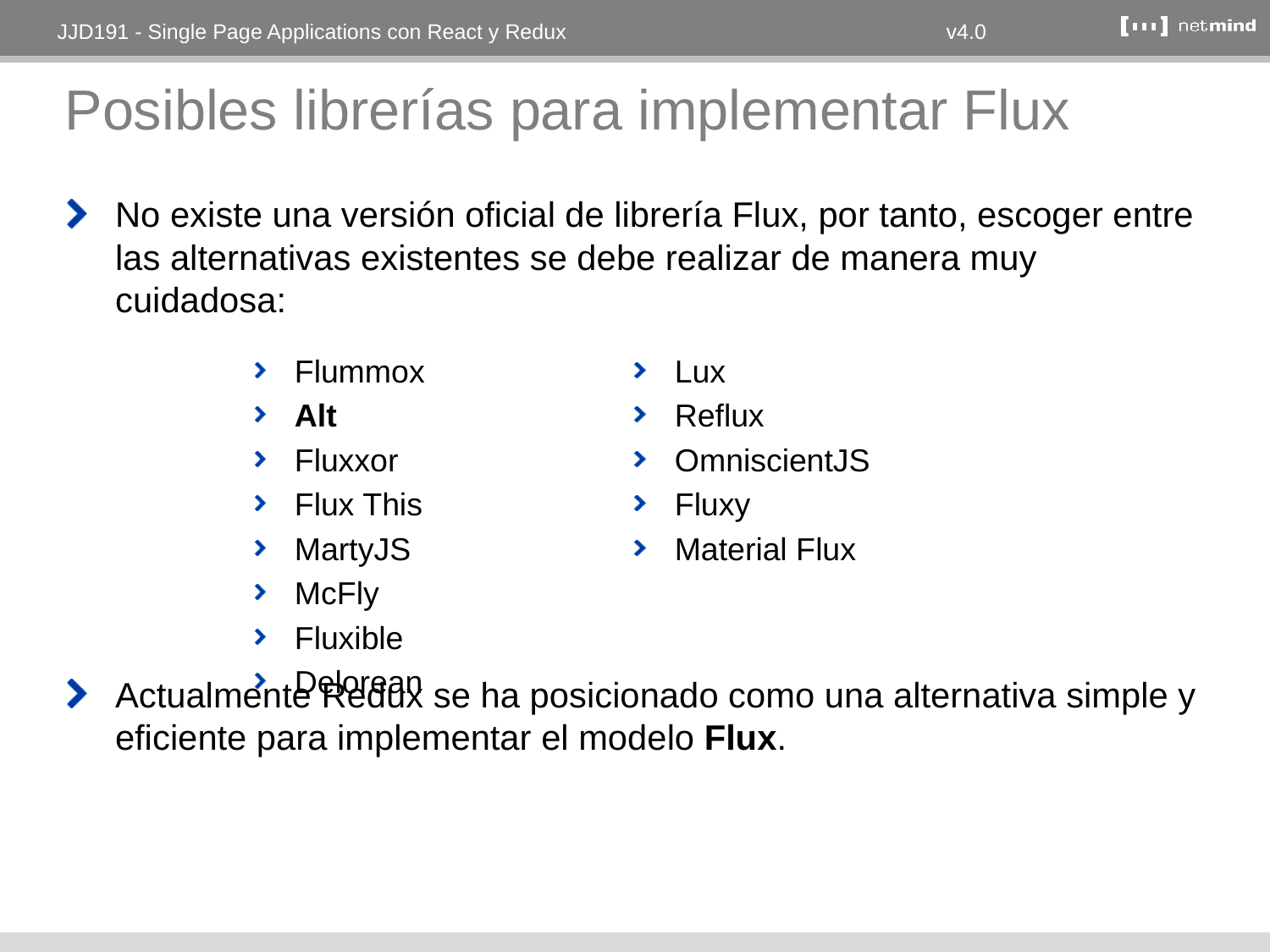

# Posibles librerías para implementar Flux
No existe una versión oficial de librería Flux, por tanto, escoger entre las alternativas existentes se debe realizar de manera muy cuidadosa:

Actualmente Redux se ha posicionado como una alternativa simple y eficiente para implementar el modelo Flux.
Flummox
Alt
Fluxxor
Flux This
MartyJS
McFly
Fluxible
Delorean
Lux
Reflux
OmniscientJS
Fluxy
Material Flux